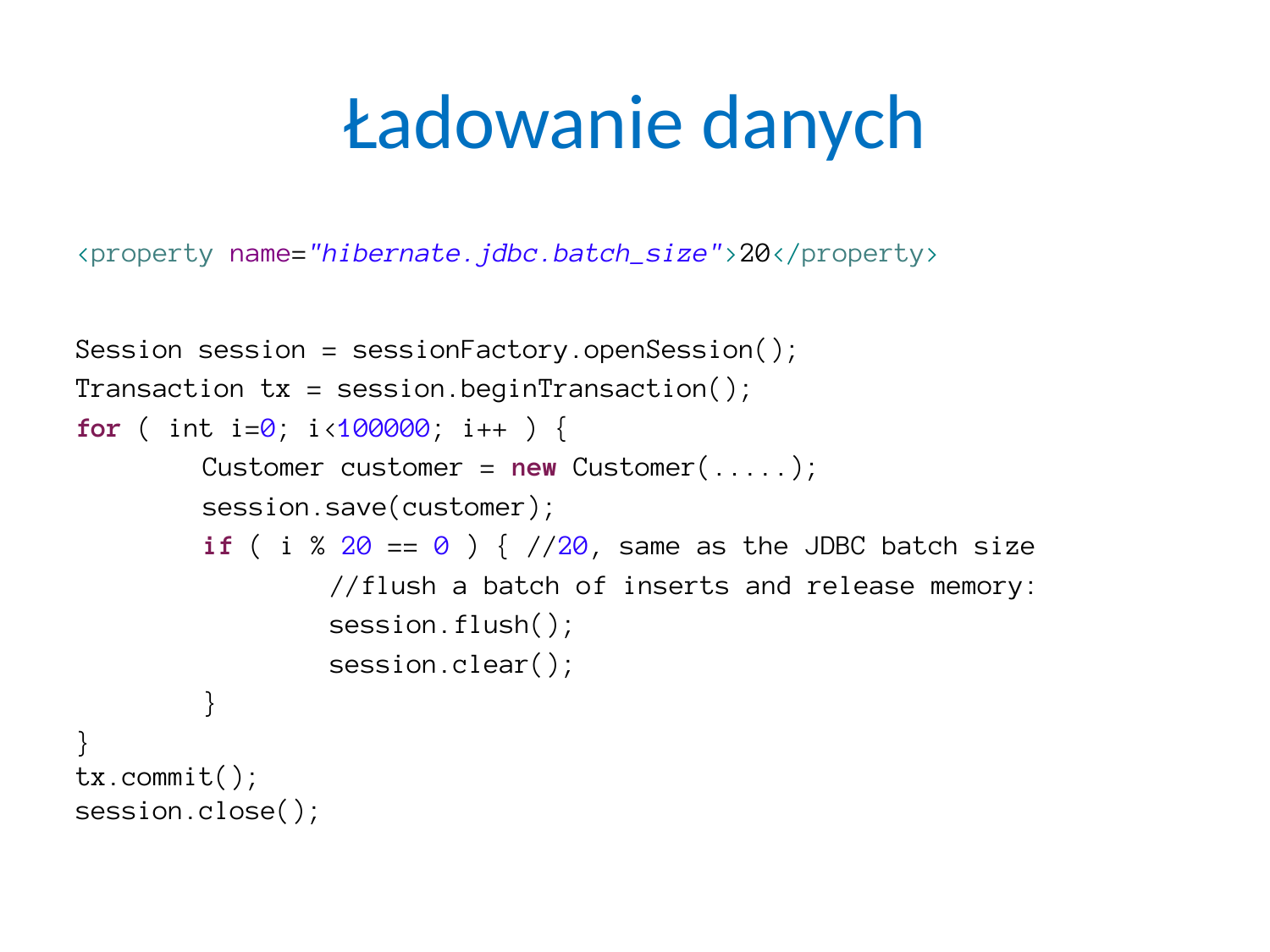

# Ładowanie danych
<property name="hibernate.jdbc.batch_size">20</property>

Session session = sessionFactory.openSession();
Transaction tx = session.beginTransaction();
for ( int i=0; i<100000; i++ ) {
   	Customer customer = new Customer(.....);
	session.save(customer);
	if ( i % 20 == 0 ) { //20, same as the JDBC batch size
	 	//flush a batch of inserts and release memory:
		session.flush();
		session.clear();
	}
}    
tx.commit();
session.close();